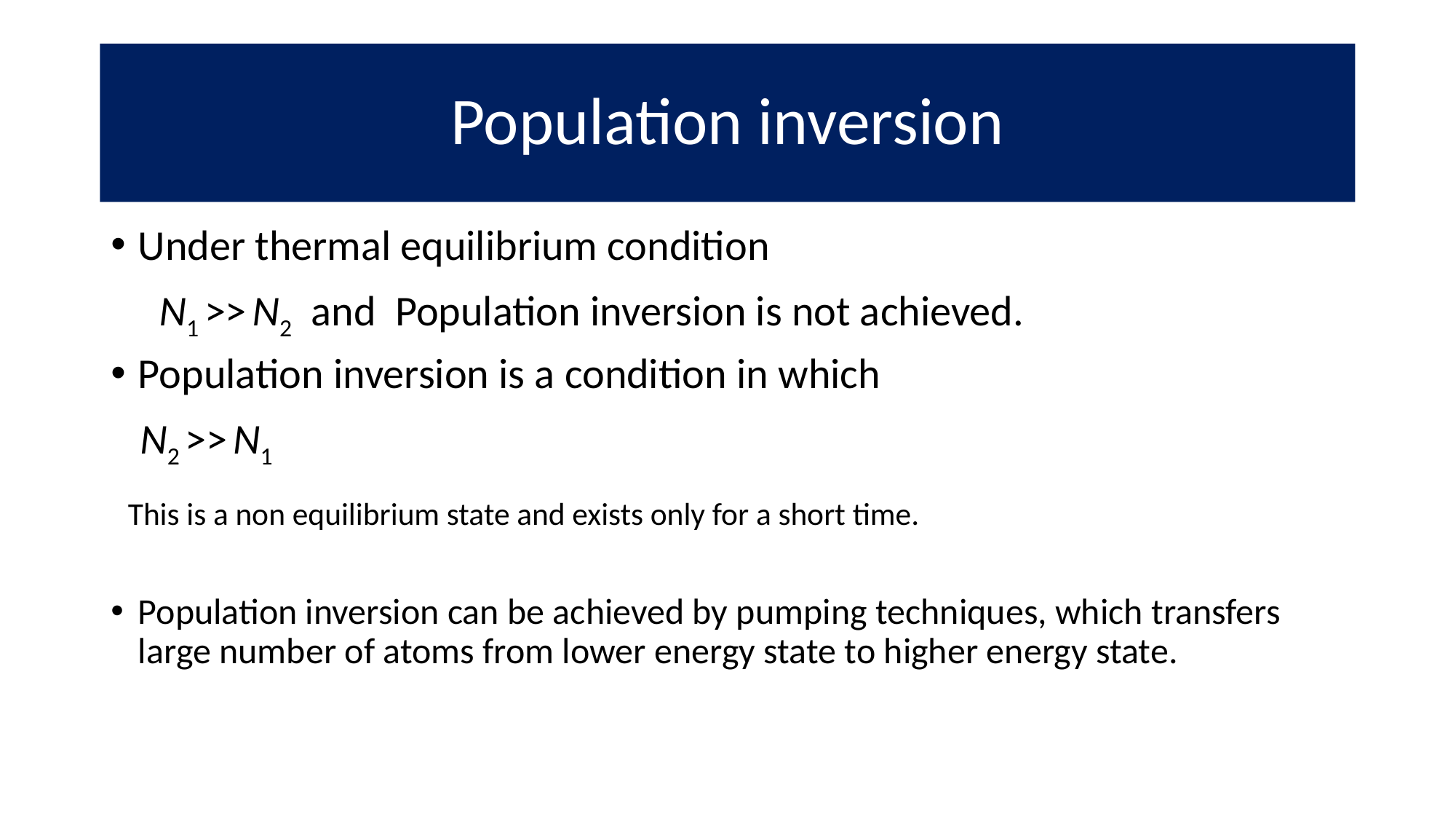

# Population inversion
Under thermal equilibrium condition
     N1 >> N2  and  Population inversion is not achieved.
Population inversion is a condition in which
   N2 >> N1
   This is a non equilibrium state and exists only for a short time.

Population inversion can be achieved by pumping techniques, which transfers large number of atoms from lower energy state to higher energy state.